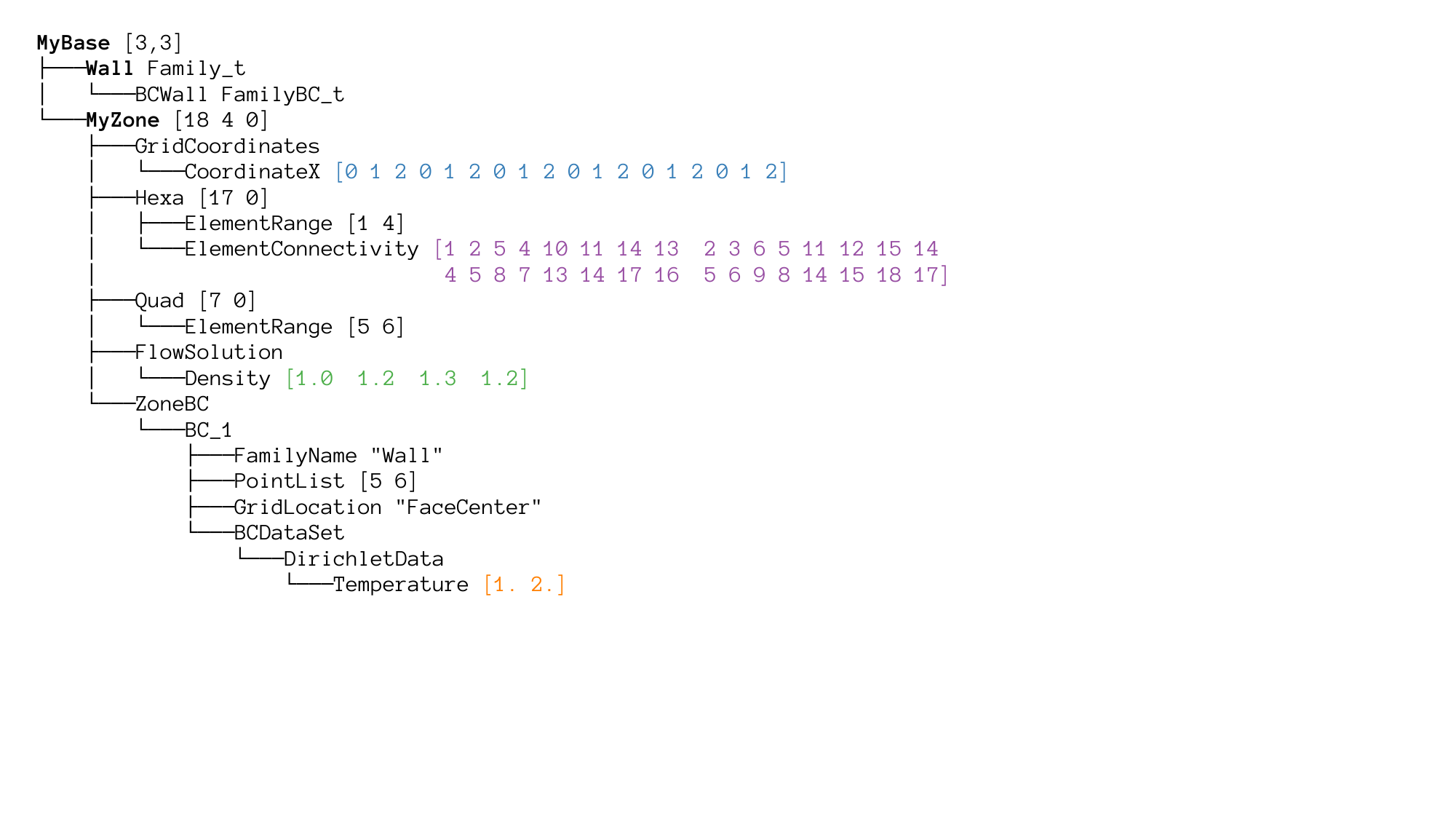

MyBase [3,3]
├───Wall Family_t
│   └───BCWall FamilyBC_t
└───MyZone [18 4 0]
    ├───GridCoordinates
    │   └───CoordinateX [0 1 2 0 1 2 0 1 2 0 1 2 0 1 2 0 1 2]
    ├───Hexa [17 0]
    │   ├───ElementRange [1 4]
    │   └───ElementConnectivity [1 2 5 4 10 11 14 13  2 3 6 5 11 12 15 14
    │                            4 5 8 7 13 14 17 16  5 6 9 8 14 15 18 17]
    ├───Quad [7 0]
    │   └───ElementRange [5 6]
    ├───FlowSolution
    │   └───Density [1.0  1.2  1.3  1.2]
    └───ZoneBC
        └───BC_1
            ├───FamilyName "Wall"
            ├───PointList [5 6]
            ├───GridLocation "FaceCenter"
            └───BCDataSet
                └───DirichletData
                    └───Temperature [1. 2.]